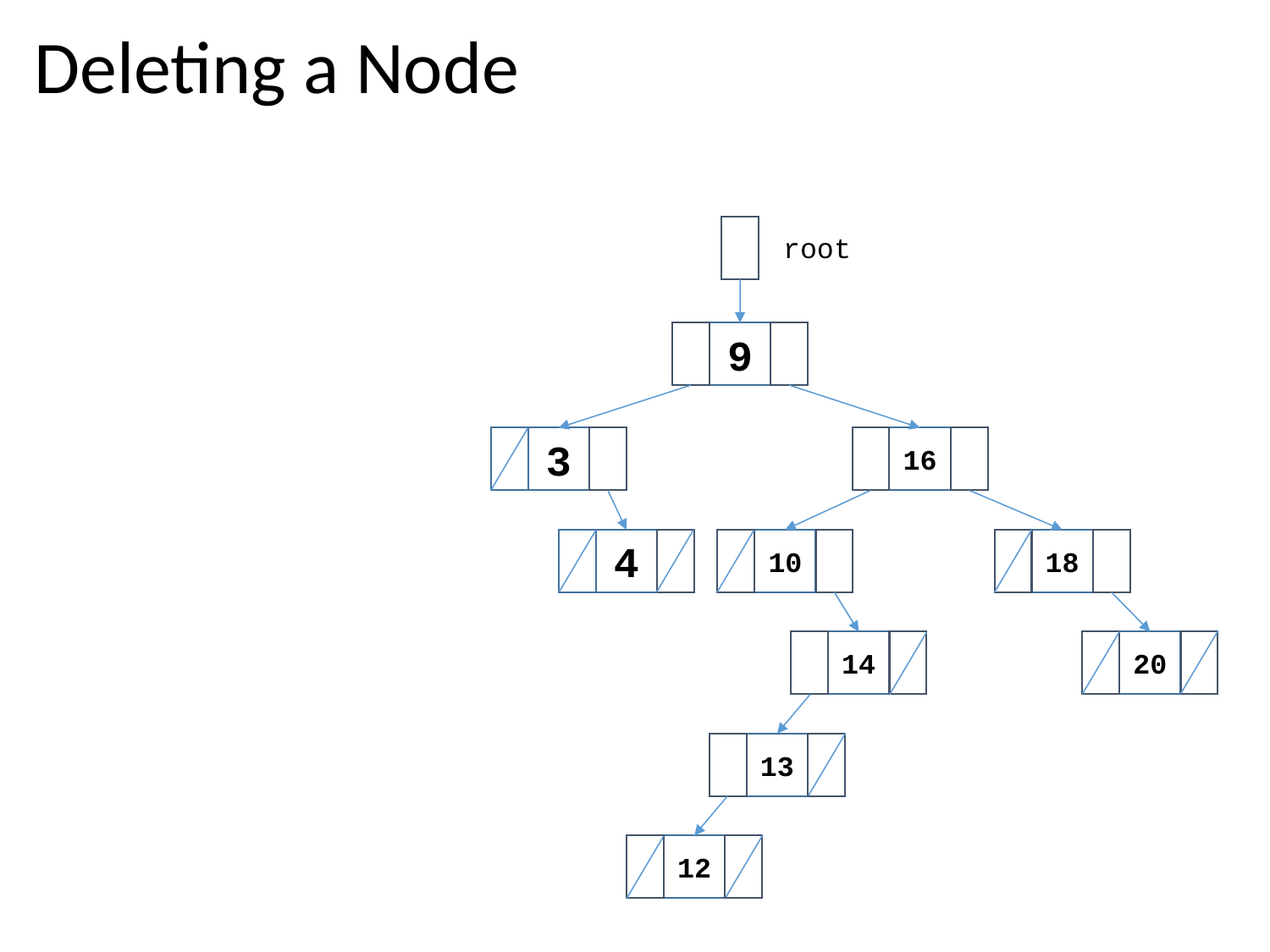

# Deleting a Node

root

9

16
3

4

10
18

20
14

13

12